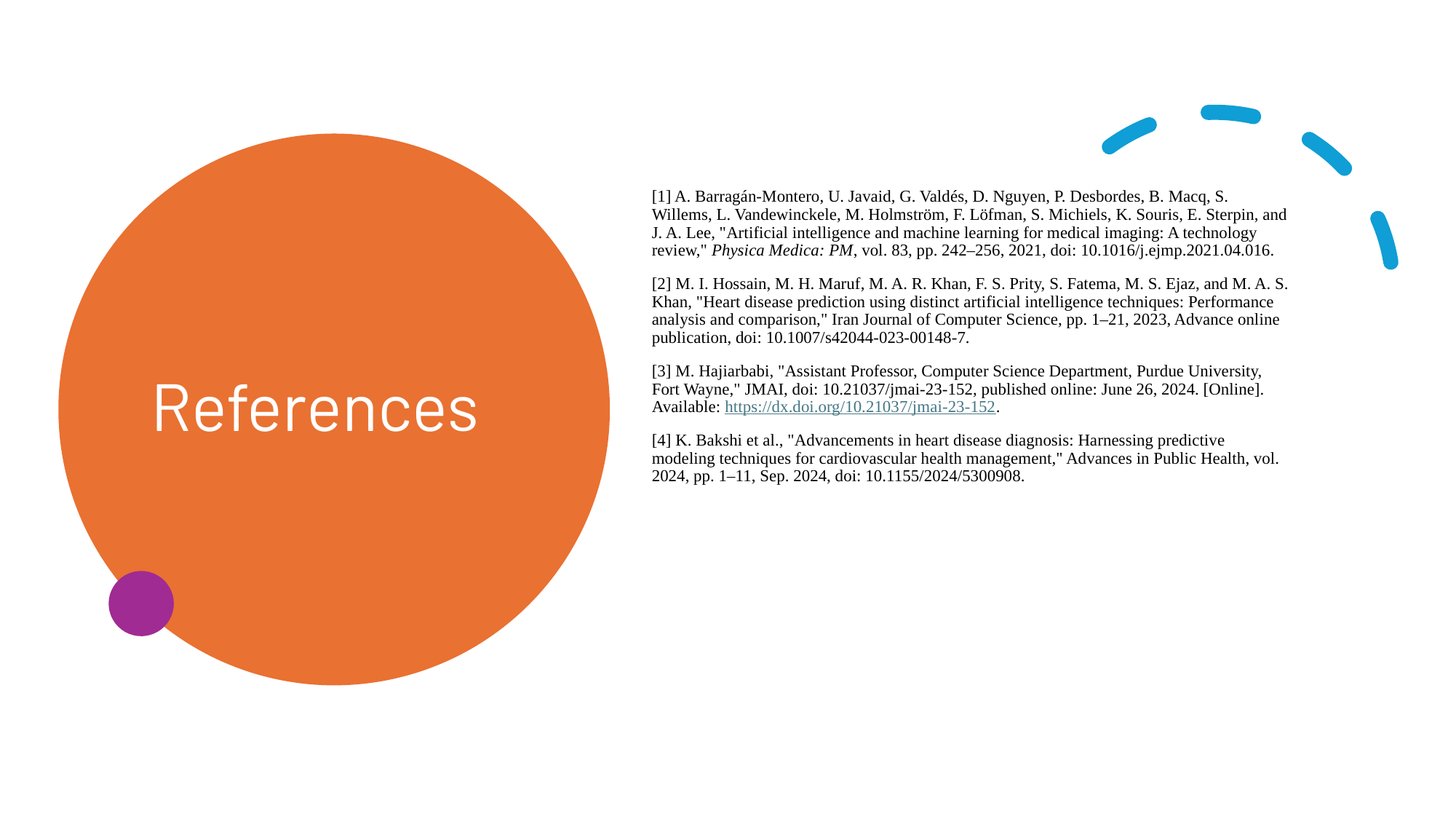

# References
[1] A. Barragán-Montero, U. Javaid, G. Valdés, D. Nguyen, P. Desbordes, B. Macq, S. Willems, L. Vandewinckele, M. Holmström, F. Löfman, S. Michiels, K. Souris, E. Sterpin, and J. A. Lee, "Artificial intelligence and machine learning for medical imaging: A technology review," Physica Medica: PM, vol. 83, pp. 242–256, 2021, doi: 10.1016/j.ejmp.2021.04.016.
[2] M. I. Hossain, M. H. Maruf, M. A. R. Khan, F. S. Prity, S. Fatema, M. S. Ejaz, and M. A. S. Khan, "Heart disease prediction using distinct artificial intelligence techniques: Performance analysis and comparison," Iran Journal of Computer Science, pp. 1–21, 2023, Advance online publication, doi: 10.1007/s42044-023-00148-7.
[3] M. Hajiarbabi, "Assistant Professor, Computer Science Department, Purdue University, Fort Wayne," JMAI, doi: 10.21037/jmai-23-152, published online: June 26, 2024. [Online]. Available: https://dx.doi.org/10.21037/jmai-23-152.
[4] K. Bakshi et al., "Advancements in heart disease diagnosis: Harnessing predictive modeling techniques for cardiovascular health management," Advances in Public Health, vol. 2024, pp. 1–11, Sep. 2024, doi: 10.1155/2024/5300908.